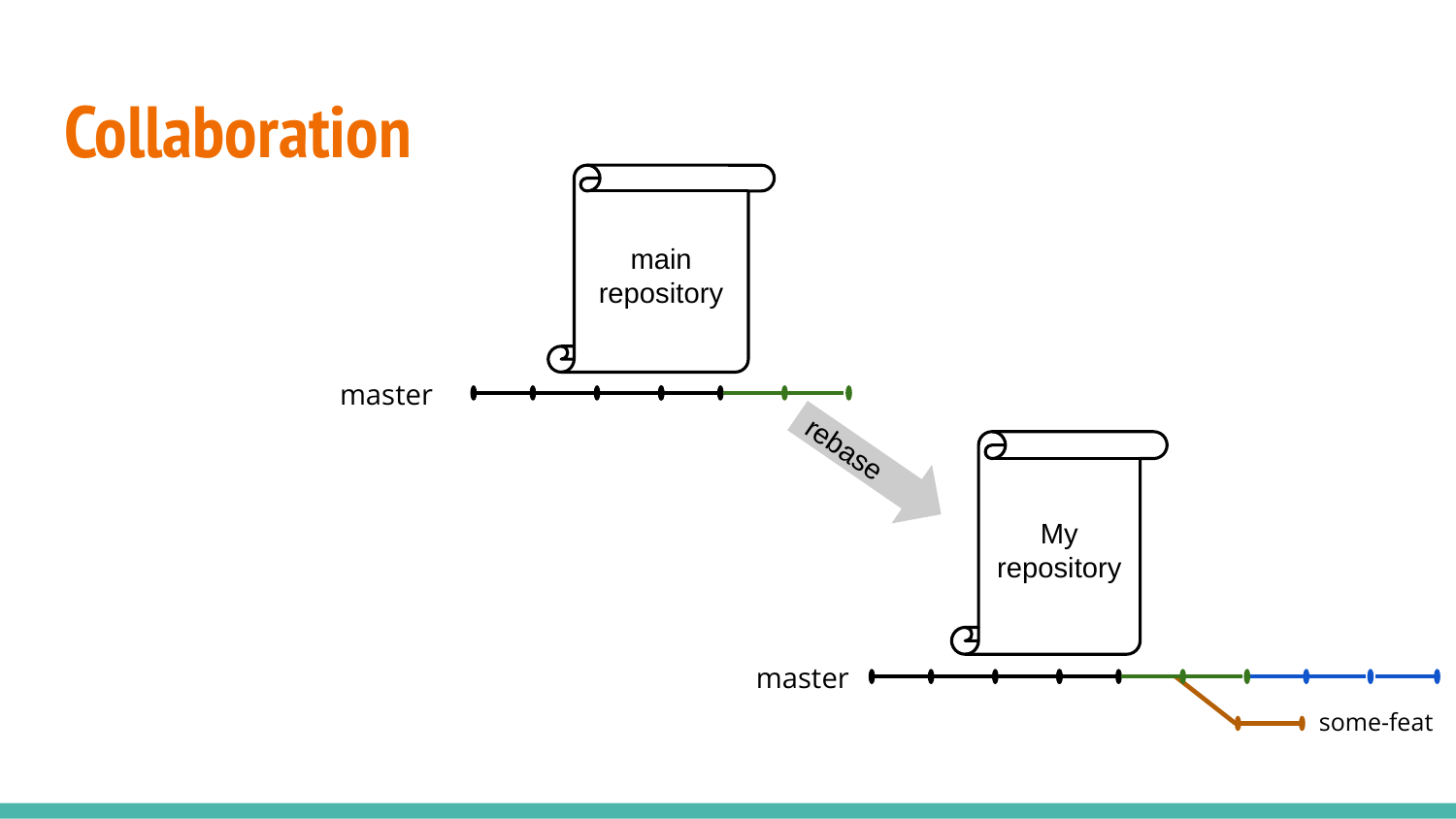

# Collaboration
main repository
master

rebase
My repository
master

some-feat